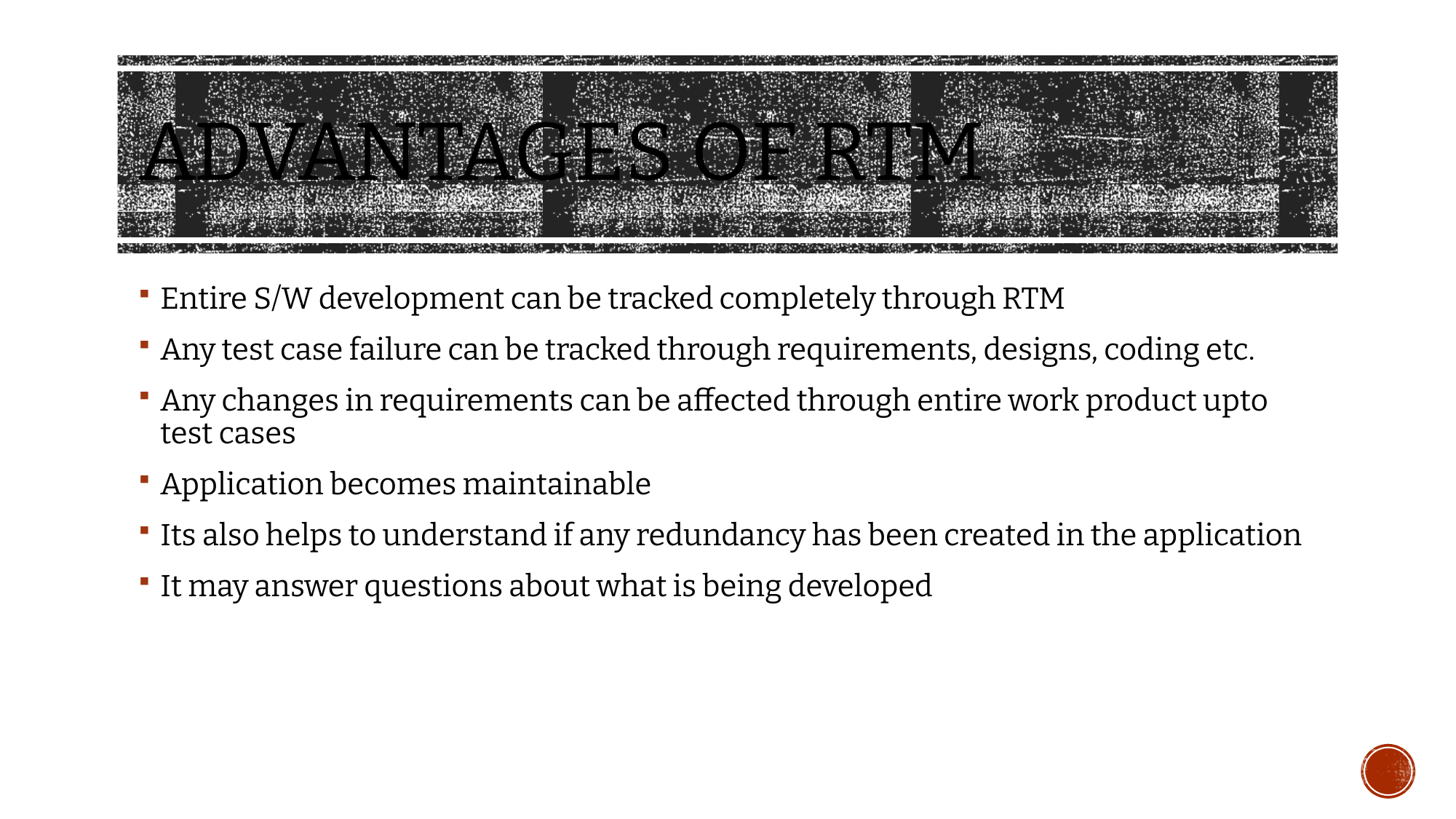

# Advantages of RTM

Entire S/W development can be tracked completely through RTM
Any test case failure can be tracked through requirements, designs, coding etc.
Any changes in requirements can be affected through entire work product upto test cases
Application becomes maintainable
Its also helps to understand if any redundancy has been created in the application
It may answer questions about what is being developed

Eng. Ashraf Alsmadi
9